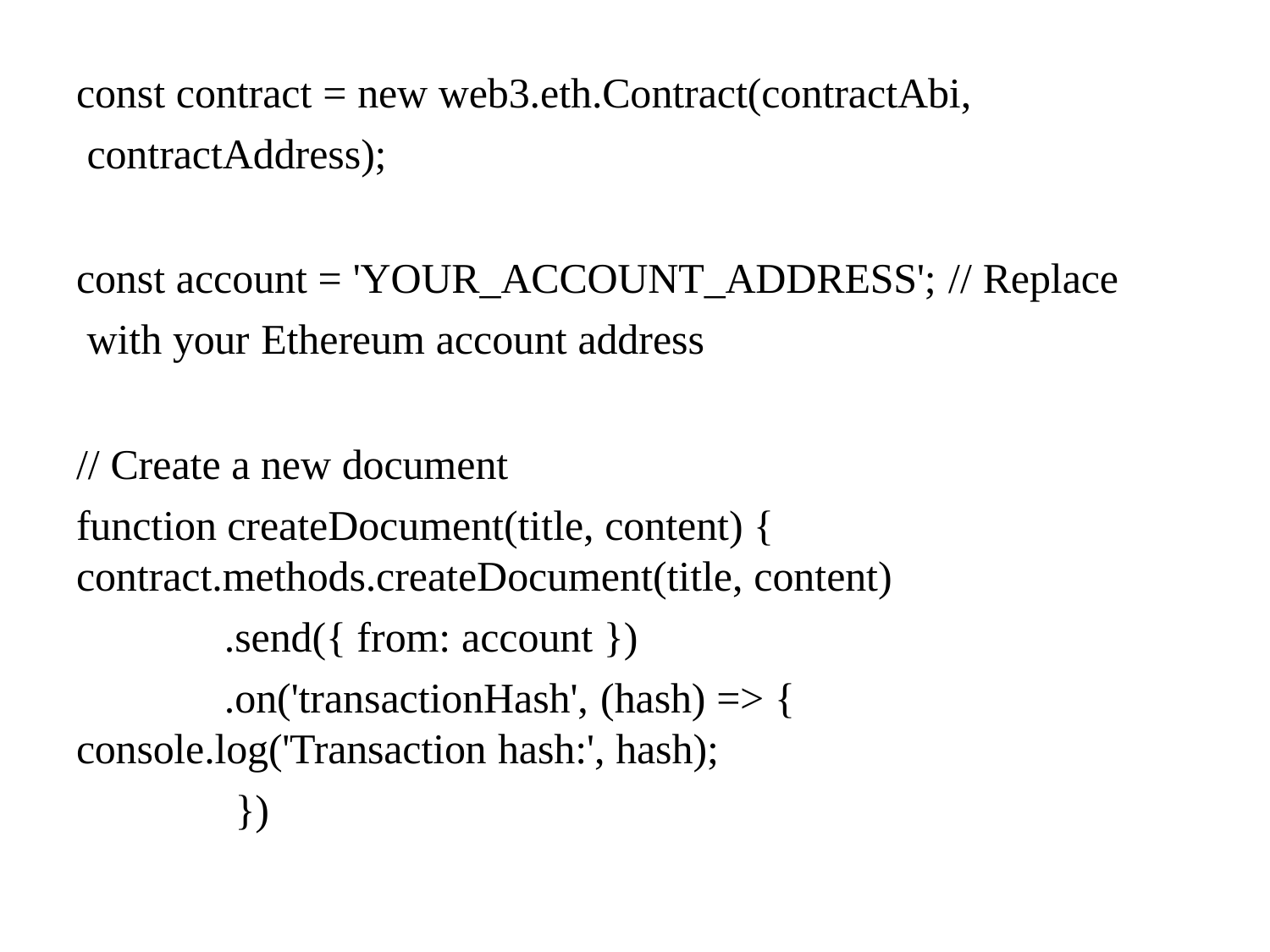

const contract = new web3.eth.Contract(contractAbi,  contractAddress);

const account = 'YOUR_ACCOUNT_ADDRESS'; // Replace  with your Ethereum account address

// Create a new document
function createDocument(title, content) {
contract.methods.createDocument(title, content)
.send({ from: account })
.on('transactionHash', (hash) => {
console.log('Transaction hash:', hash);
})